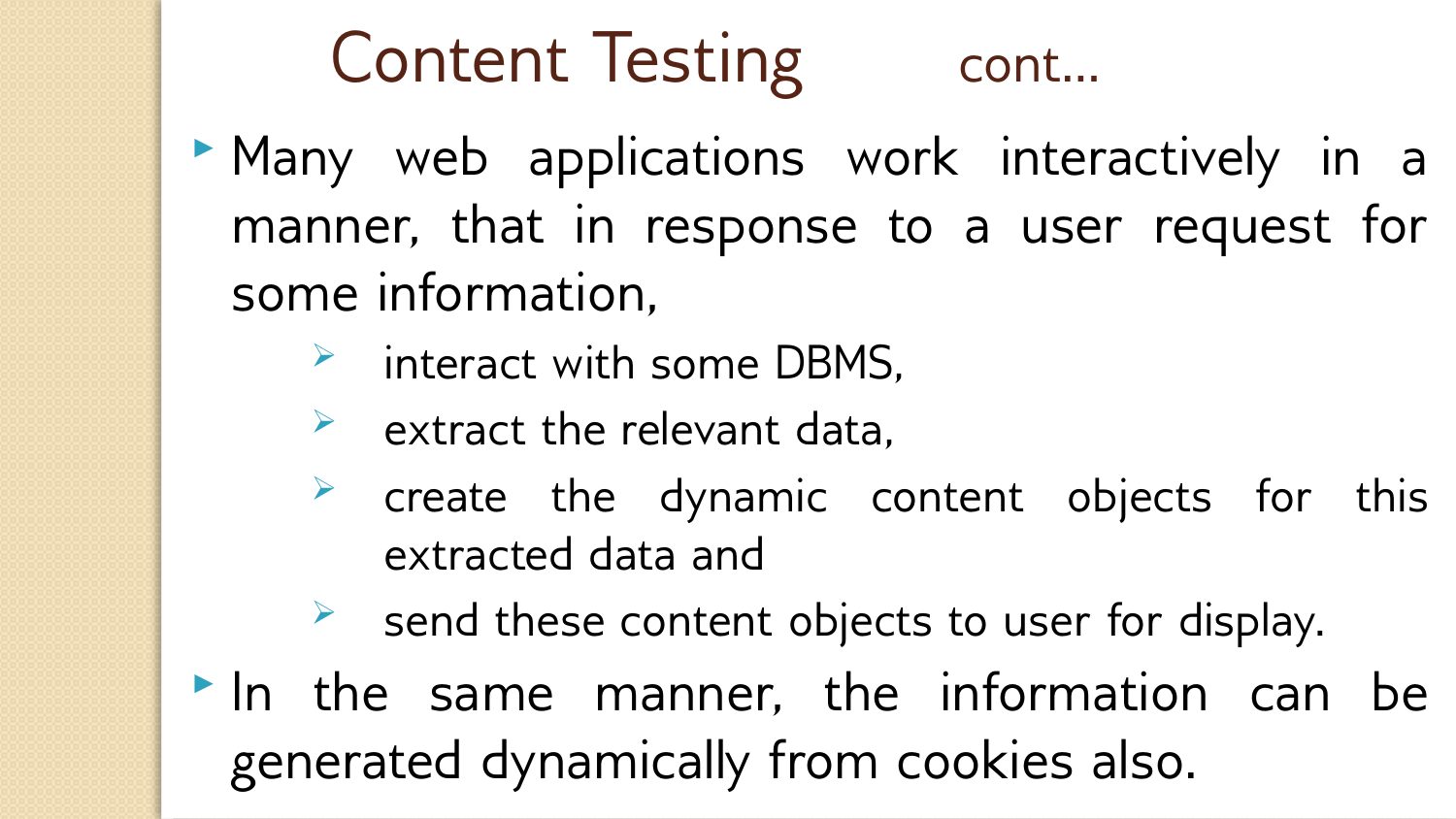

Content Testing       cont…
Many web applications work interactively in a manner, that in response to a user request for some information,
interact with some DBMS,
extract the relevant data,
create the dynamic content objects for this extracted data and
send these content objects to user for display.
In the same manner, the information can be generated dynamically from cookies also.